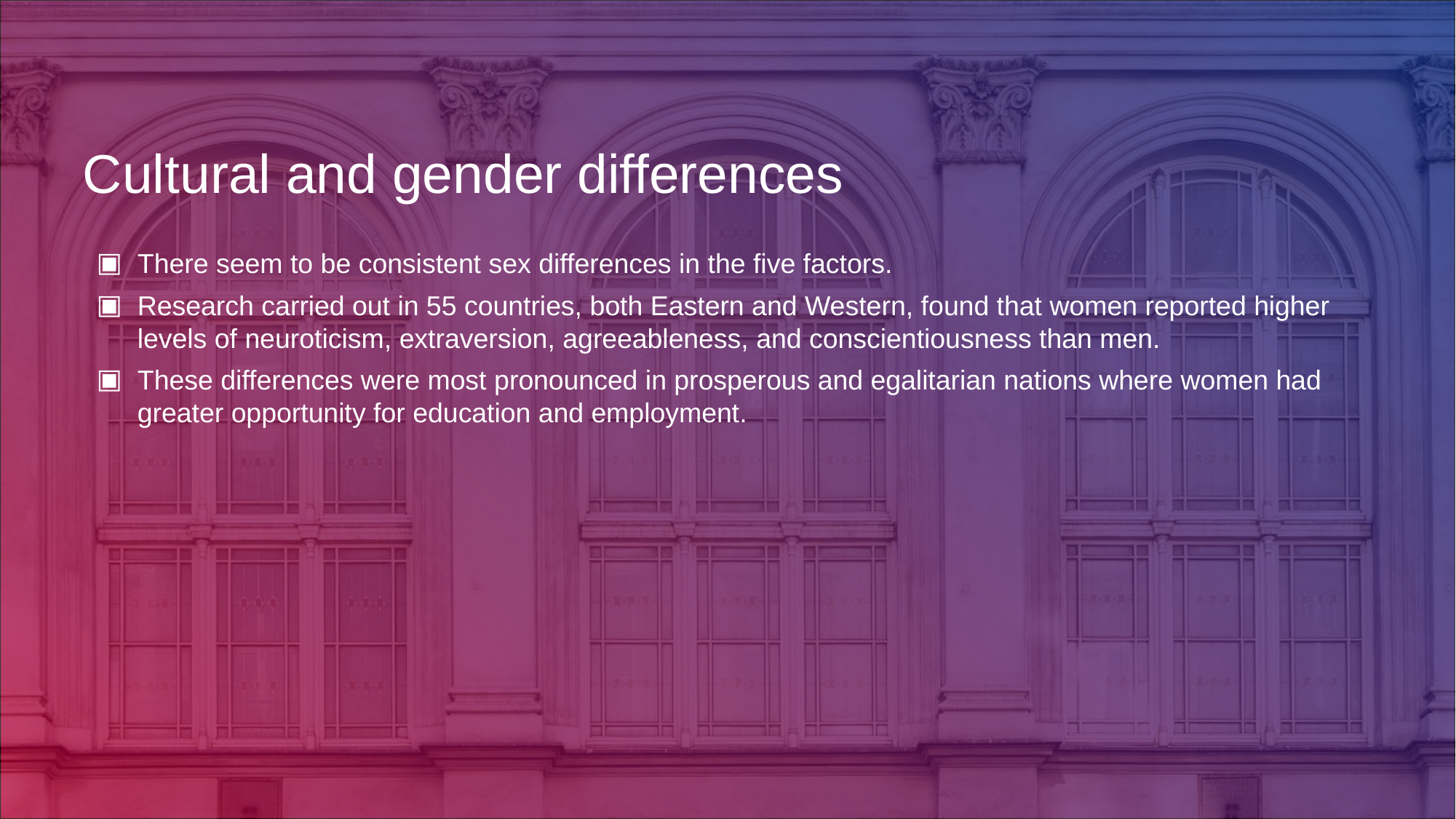

# Cultural and gender differences
There seem to be consistent sex differences in the five factors.
Research carried out in 55 countries, both Eastern and Western, found that women reported higher levels of neuroticism, extraversion, agreeableness, and conscientiousness than men.
These differences were most pronounced in prosperous and egalitarian nations where women had greater opportunity for education and employment.